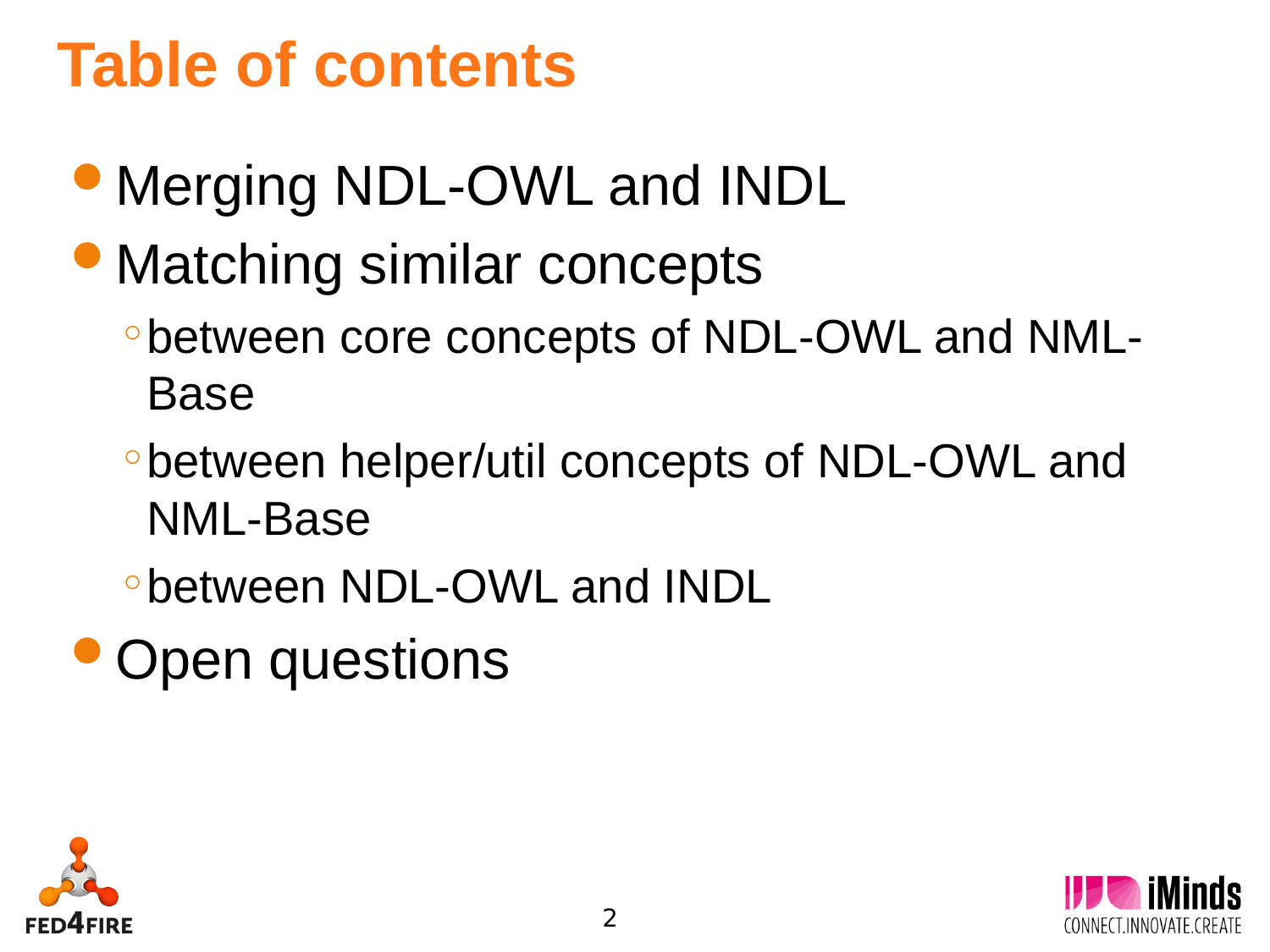

# Table of contents
Merging NDL-OWL and INDL
Matching similar concepts
between core concepts of NDL-OWL and NML-Base
between helper/util concepts of NDL-OWL and NML-Base
between NDL-OWL and INDL
Open questions